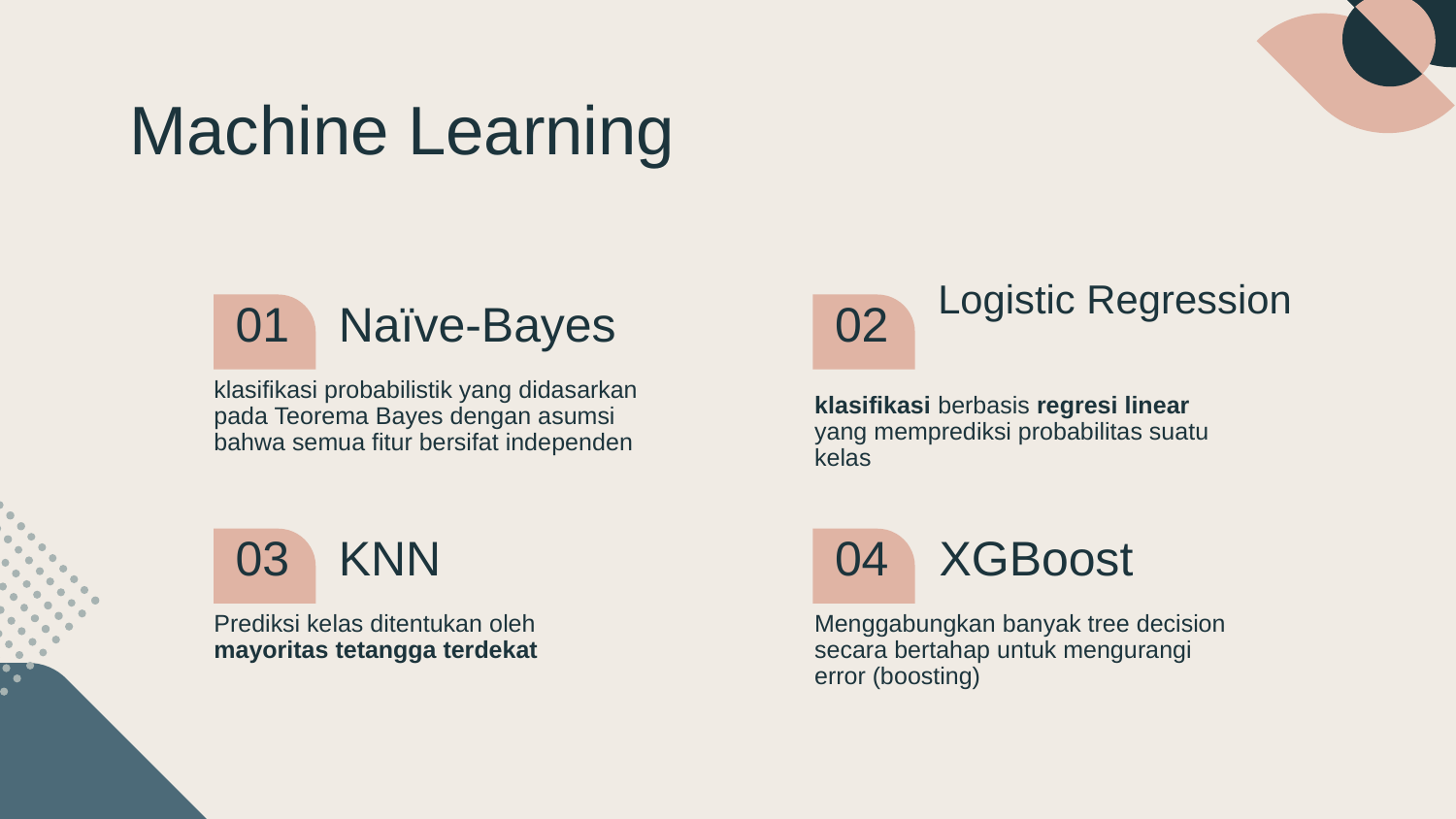

# Machine Learning
Logistic Regression
01
Naïve-Bayes
02

klasifikasi probabilistik yang didasarkan pada Teorema Bayes dengan asumsi bahwa semua fitur bersifat independen
klasifikasi berbasis regresi linear yang memprediksi probabilitas suatu kelas
03
04
XGBoost
KNN

Menggabungkan banyak tree decision secara bertahap untuk mengurangi error (boosting)
Prediksi kelas ditentukan oleh mayoritas tetangga terdekat